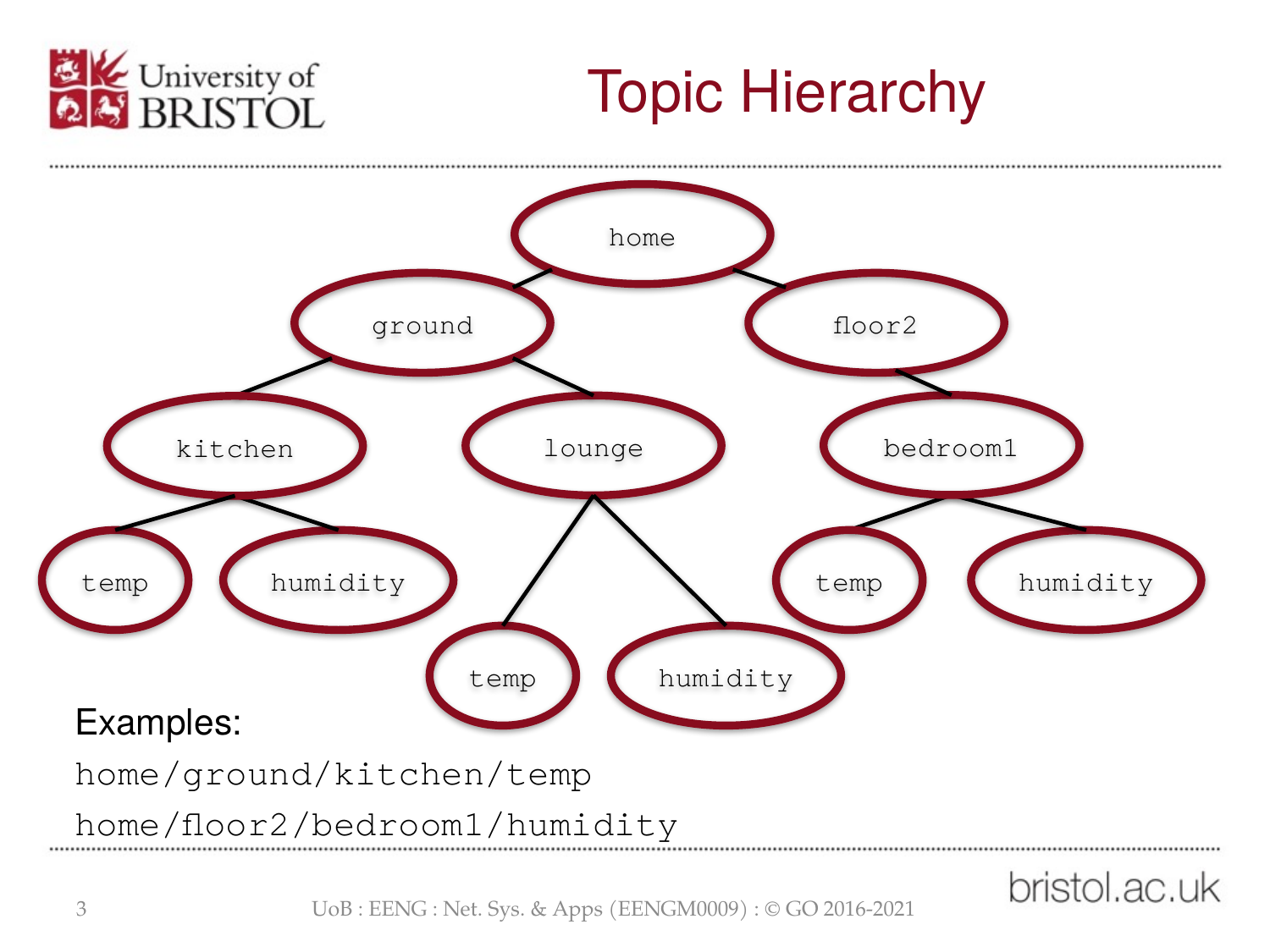

# Topic Hierarchy
home
ground
floor2
bedroom1
lounge
kitchen
temp
humidity
temp
humidity
temp
humidity
Examples:
home/ground/kitchen/temp
home/floor2/bedroom1/humidity

3
UoB : EENG : Net. Sys. & Apps (EENGM0009) : © GO 2016-2021